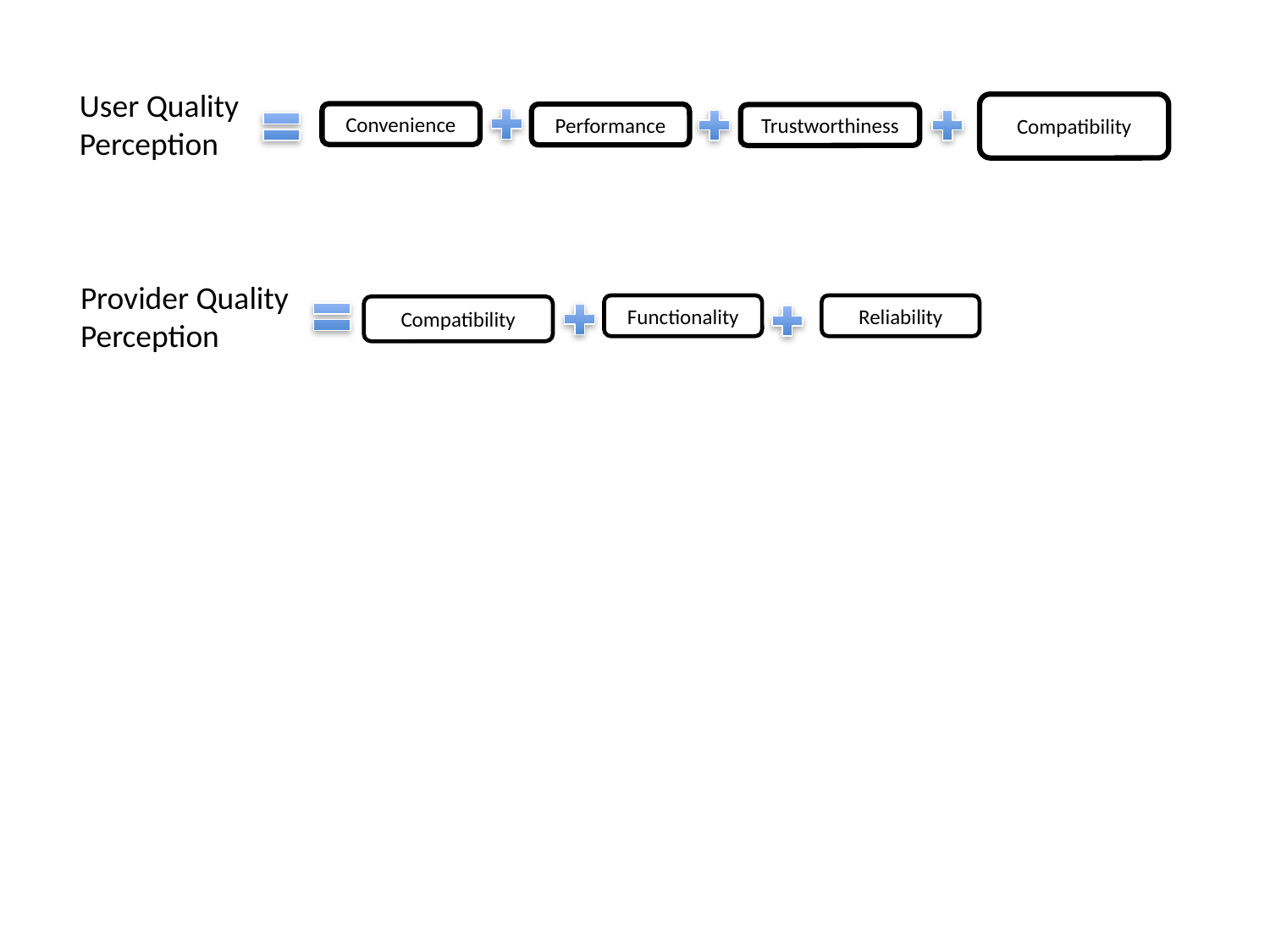

User Quality
Perception
Compatibility

Convenience
Performance

Trustworthiness

Provider Quality
Perception

Functionality
Reliability
Compatibility